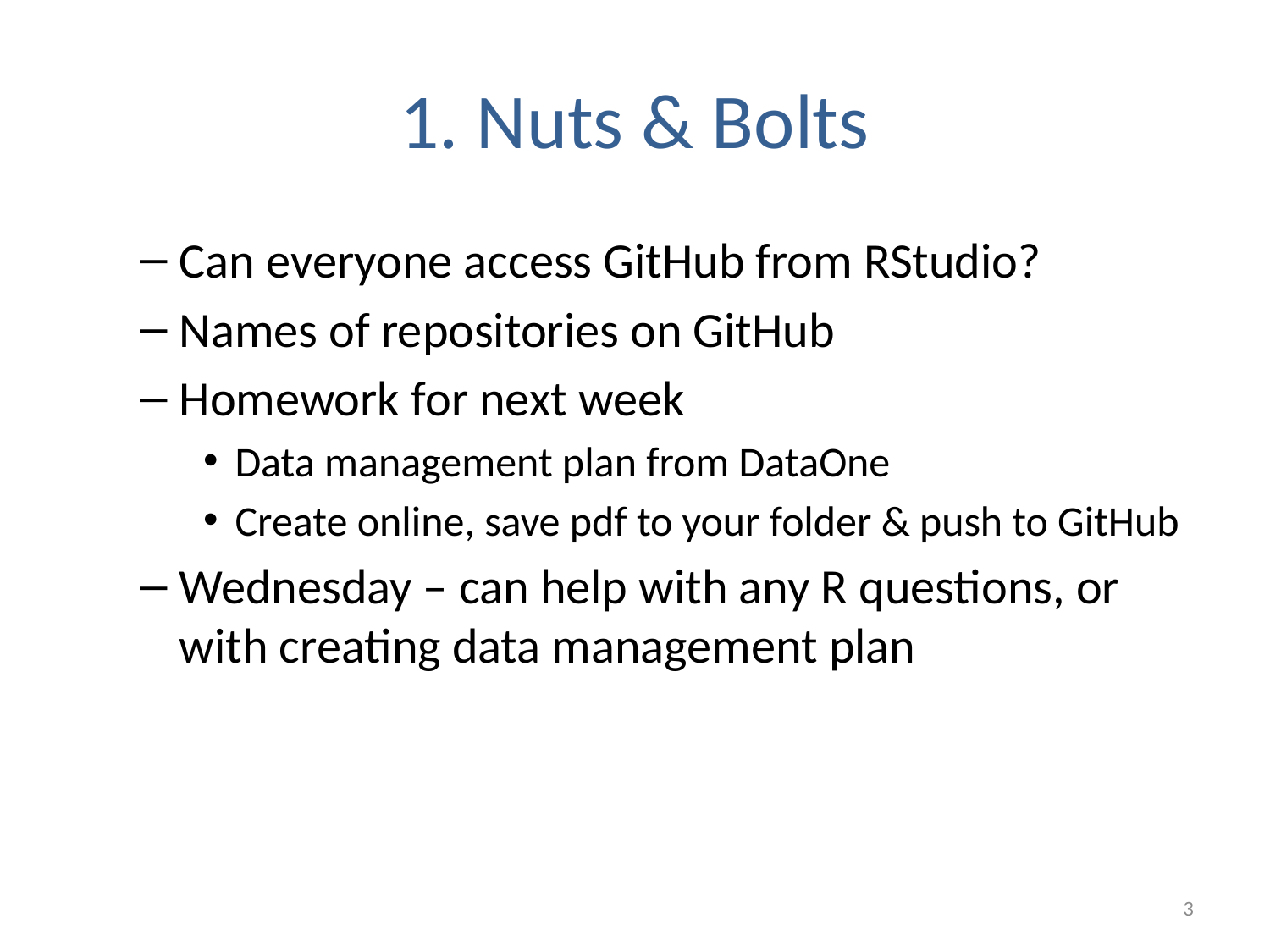

# 1. Nuts & Bolts
Can everyone access GitHub from RStudio?
Names of repositories on GitHub
Homework for next week
Data management plan from DataOne
Create online, save pdf to your folder & push to GitHub
Wednesday – can help with any R questions, or with creating data management plan
3